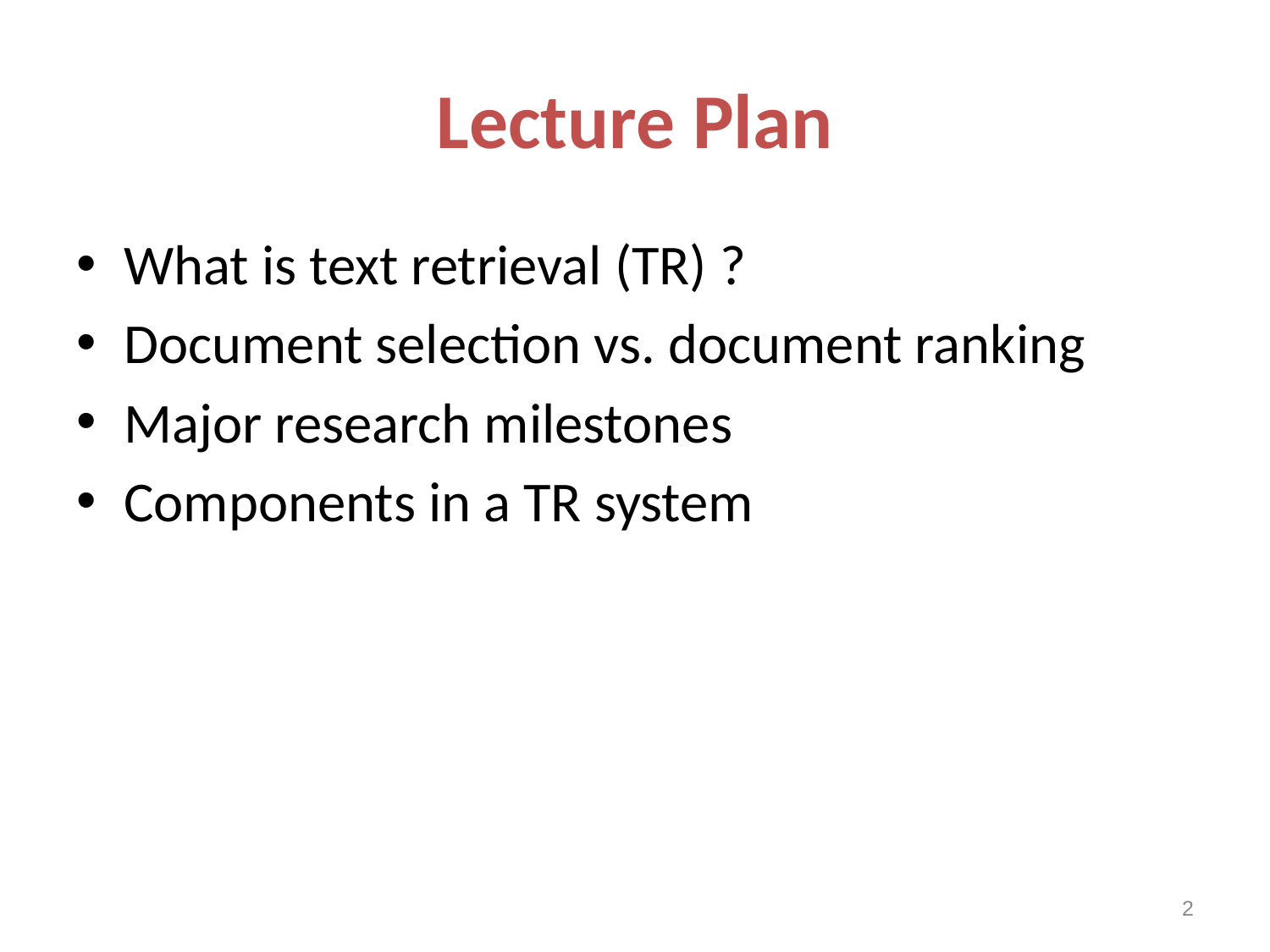

# Lecture Plan
What is text retrieval (TR) ?
Document selection vs. document ranking
Major research milestones
Components in a TR system
2